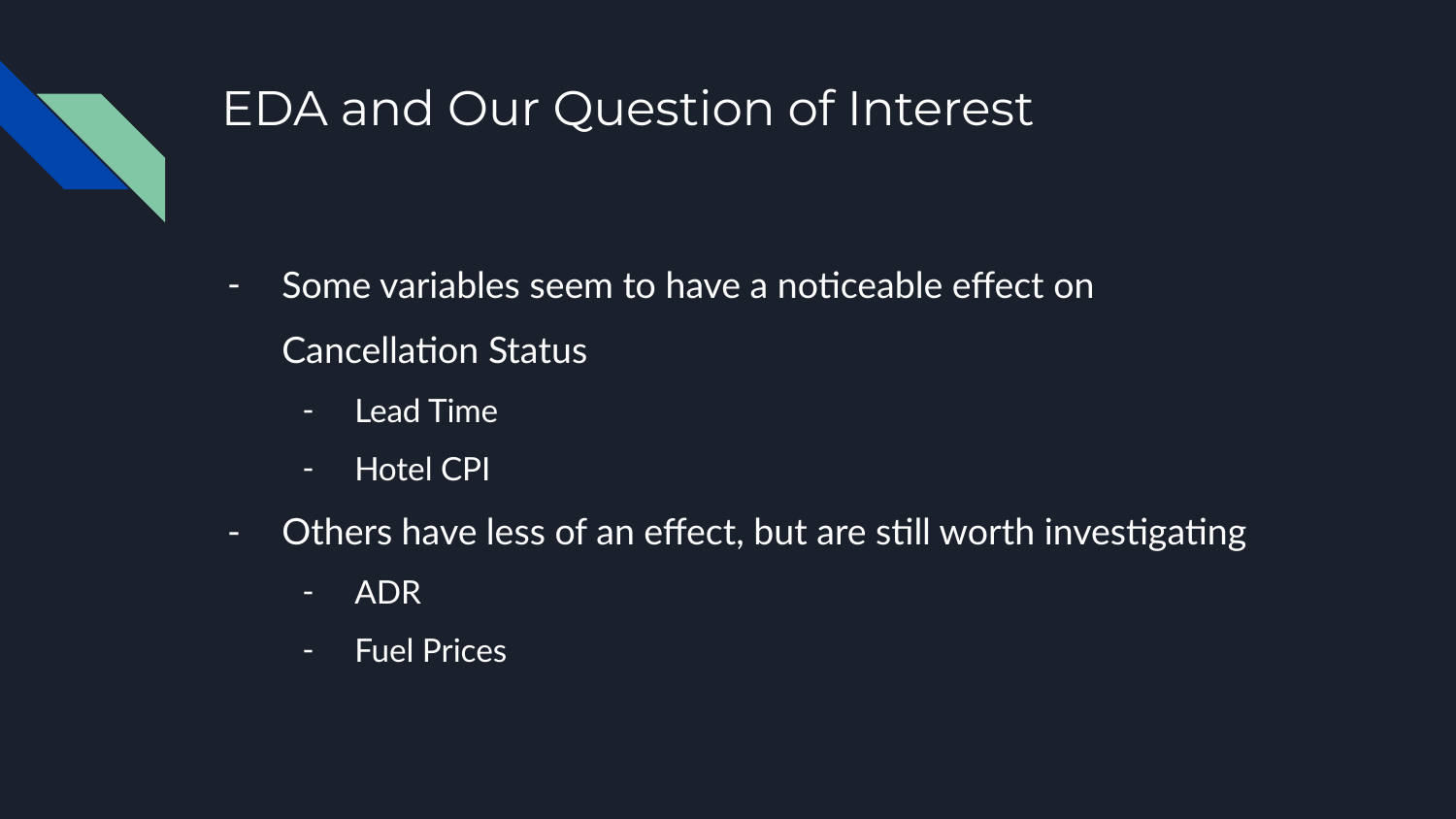

# EDA and Our Question of Interest
Some variables seem to have a noticeable effect on Cancellation Status
Lead Time
Hotel CPI
Others have less of an effect, but are still worth investigating
ADR
Fuel Prices